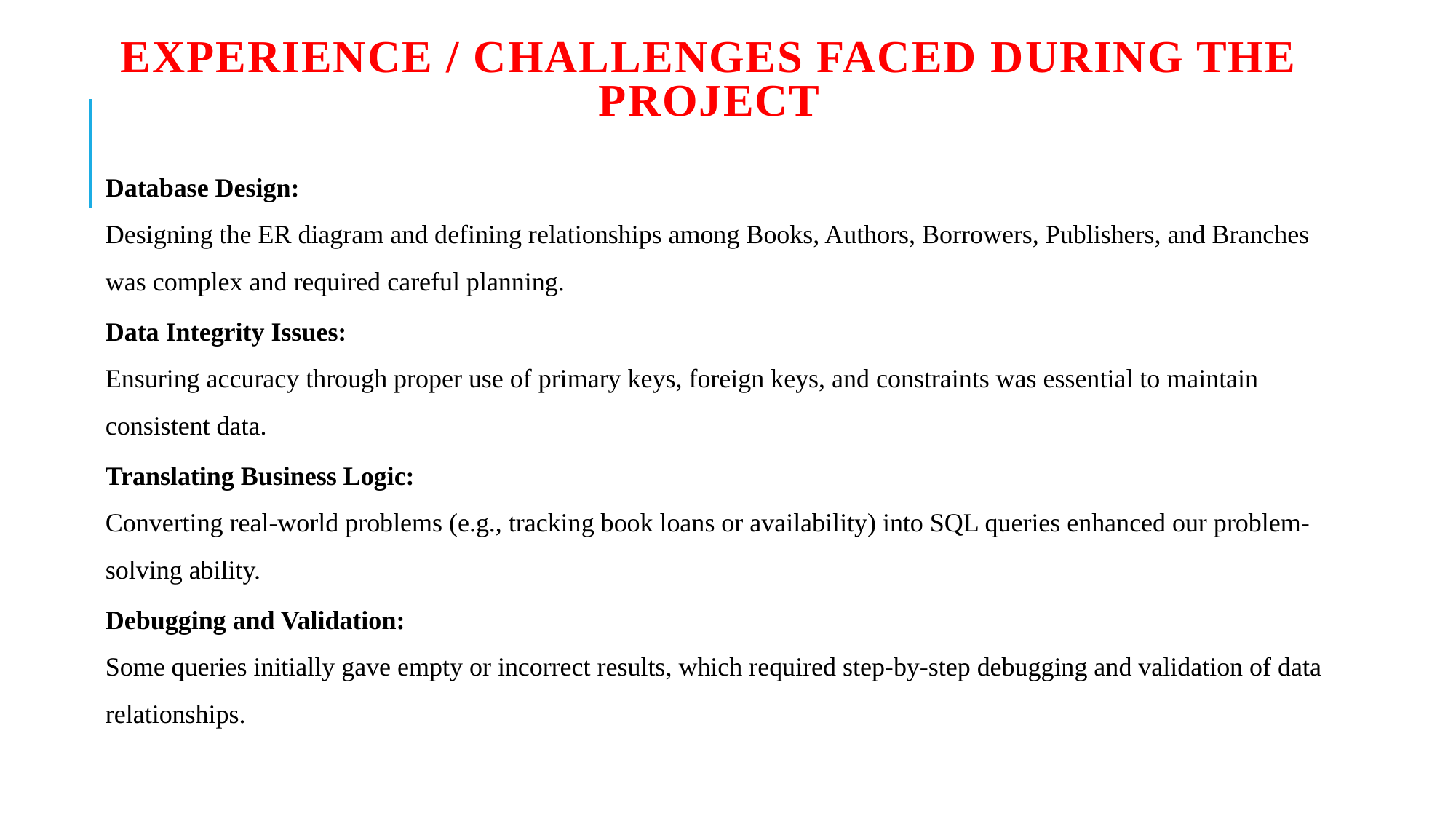

# Experience / Challenges Faced During the Project
Database Design:
Designing the ER diagram and defining relationships among Books, Authors, Borrowers, Publishers, and Branches was complex and required careful planning.
Data Integrity Issues:
Ensuring accuracy through proper use of primary keys, foreign keys, and constraints was essential to maintain consistent data.
Translating Business Logic:
Converting real-world problems (e.g., tracking book loans or availability) into SQL queries enhanced our problem-solving ability.
Debugging and Validation:
Some queries initially gave empty or incorrect results, which required step-by-step debugging and validation of data relationships.